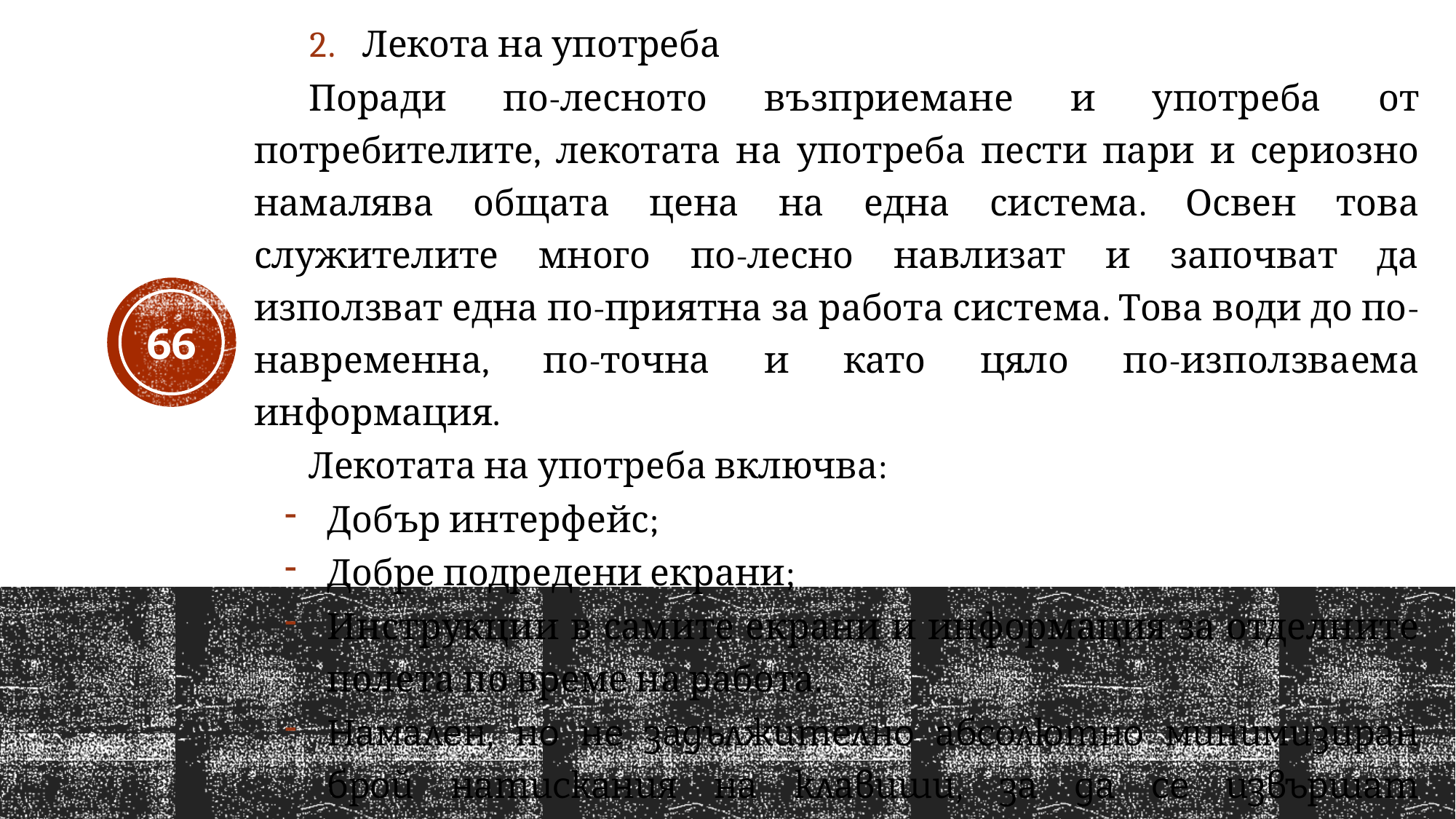

Лекота на употреба
Поради по-лесното възприемане и употреба от потребителите, лекотата на употреба пести пари и сериозно намалява общата цена на една система. Освен това служителите много по-лесно навлизат и започват да използват една по-приятна за работа система. Това води до по-навременна, по-точна и като цяло по-използваема информация.
Лекотата на употреба включва:
Добър интерфейс;
Добре подредени екрани;
Инструкции в самите екрани и информация за отделните полета по време на работа.
Намален, но не задължително абсолютно минимизиран брой натискания на клавиши, за да се извършат съответните функции;
Лесно за ориентация основно меню и др.;
66